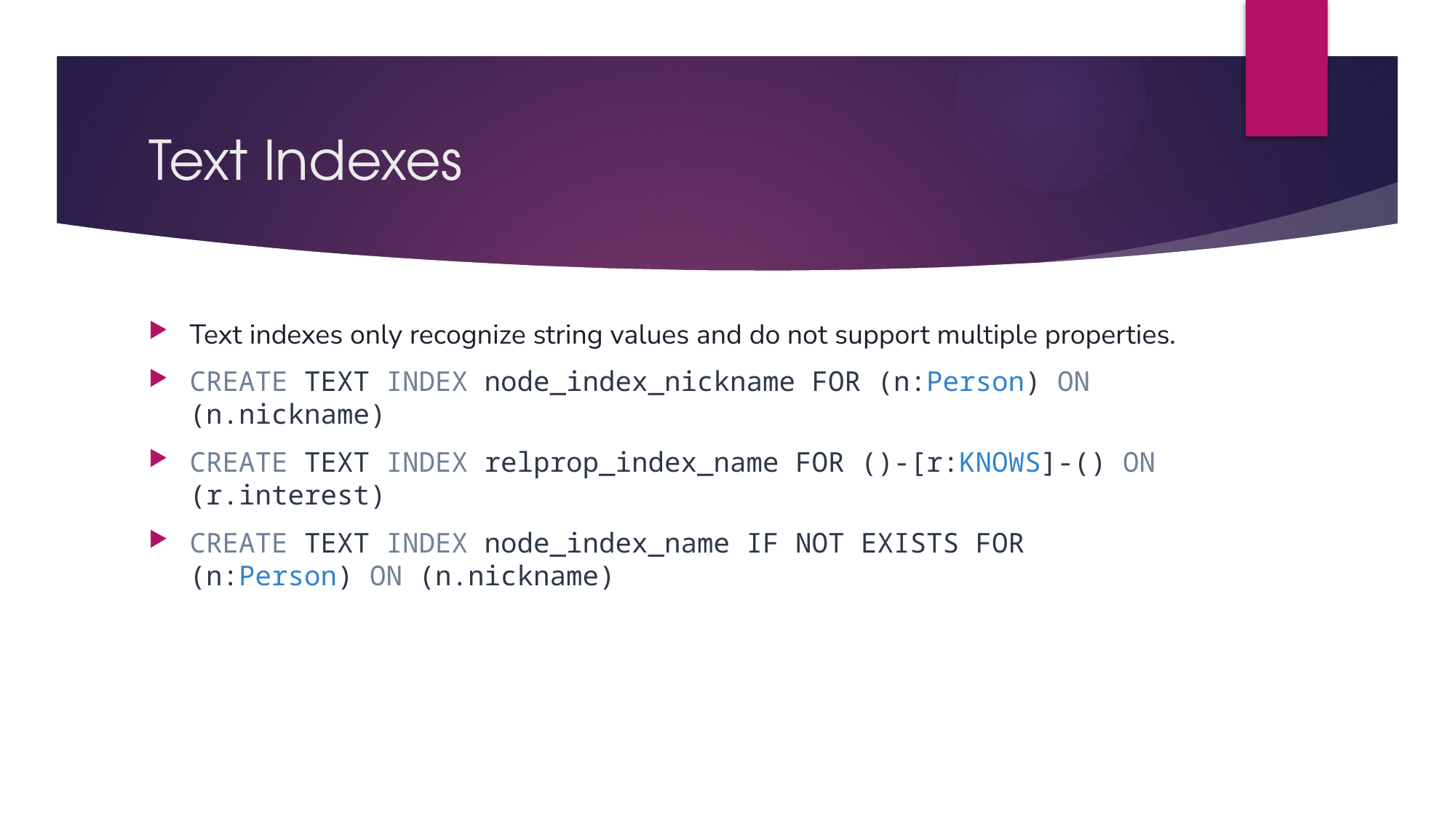

# Text Indexes
Text indexes only recognize string values and do not support multiple properties.
CREATE TEXT INDEX node_index_nickname FOR (n:Person) ON (n.nickname)
CREATE TEXT INDEX relprop_index_name FOR ()-[r:KNOWS]-() ON (r.interest)
CREATE TEXT INDEX node_index_name IF NOT EXISTS FOR (n:Person) ON (n.nickname)